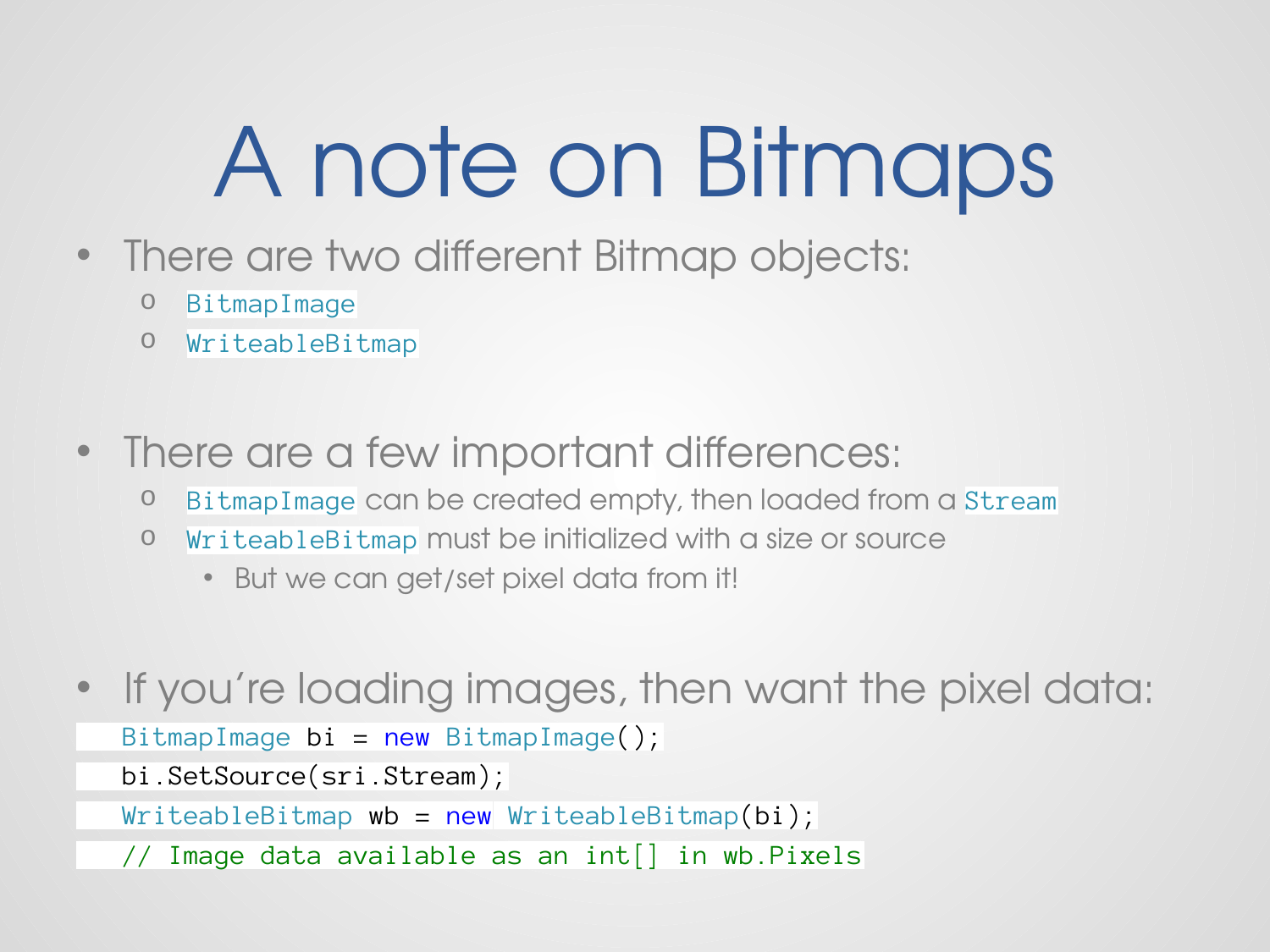

# A note on Bitmaps
There are two different Bitmap objects:
 BitmapImage
 WriteableBitmap

There are a few important differences:
 BitmapImage can be created empty, then loaded from a Stream
 WriteableBitmap must be initialized with a size or source
But we can get/set pixel data from it!

If you’re loading images, then want the pixel data:
   BitmapImage bi = new BitmapImage();
   bi.SetSource(sri.Stream);
   WriteableBitmap wb = new WriteableBitmap(bi);
   // Image data available as an int[] in wb.Pixels